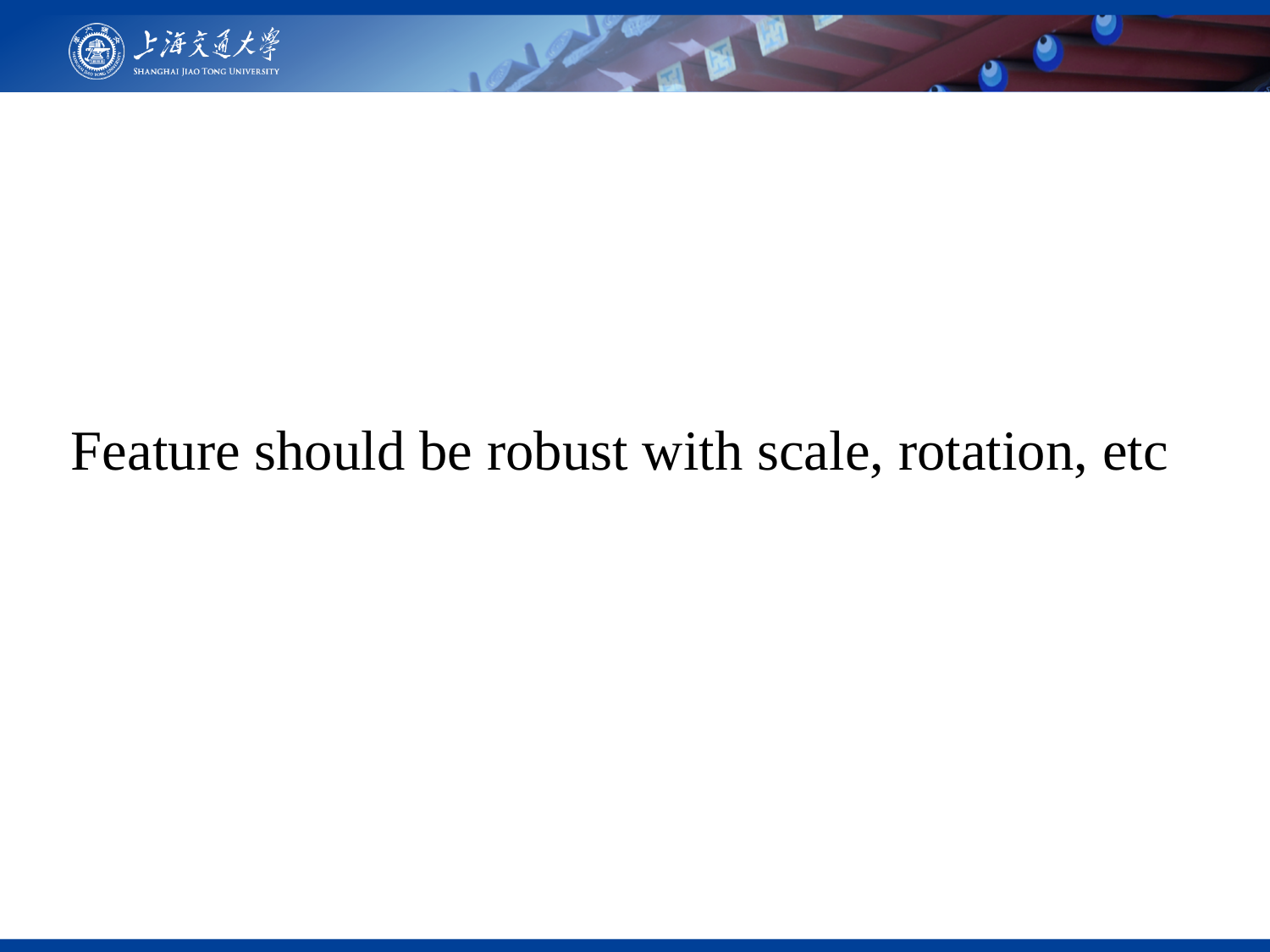

Feature should be robust with scale, rotation, etc